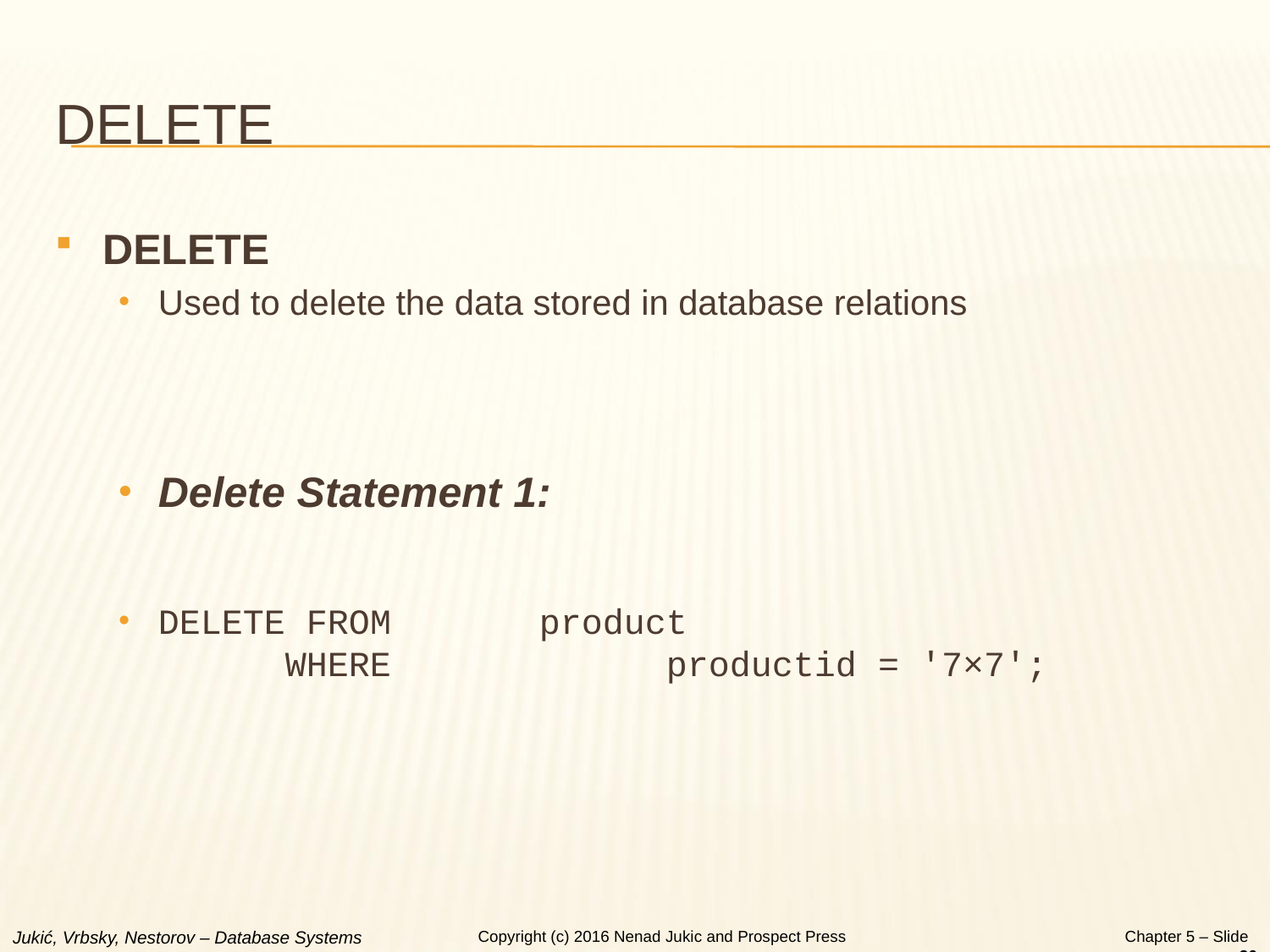

# DELETE
DELETE
Used to delete the data stored in database relations

Delete Statement 1:

DELETE FROM 	product
	WHERE 		productid = '7×7';

Jukić, Vrbsky, Nestorov – Database Systems
Chapter 5 – Slide  36